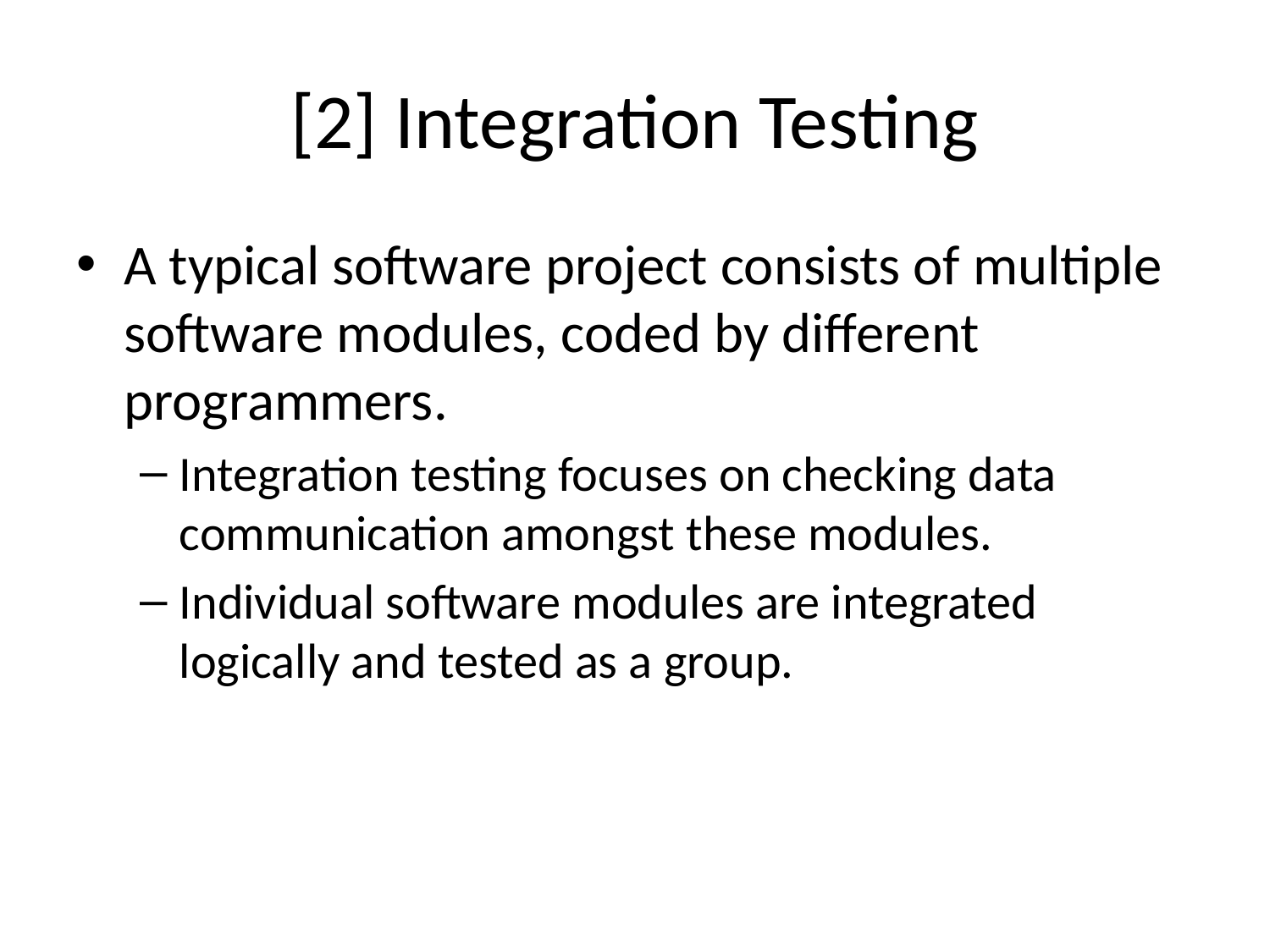

# [2] Integration Testing
A typical software project consists of multiple software modules, coded by different programmers.
Integration testing focuses on checking data communication amongst these modules.
Individual software modules are integrated logically and tested as a group.